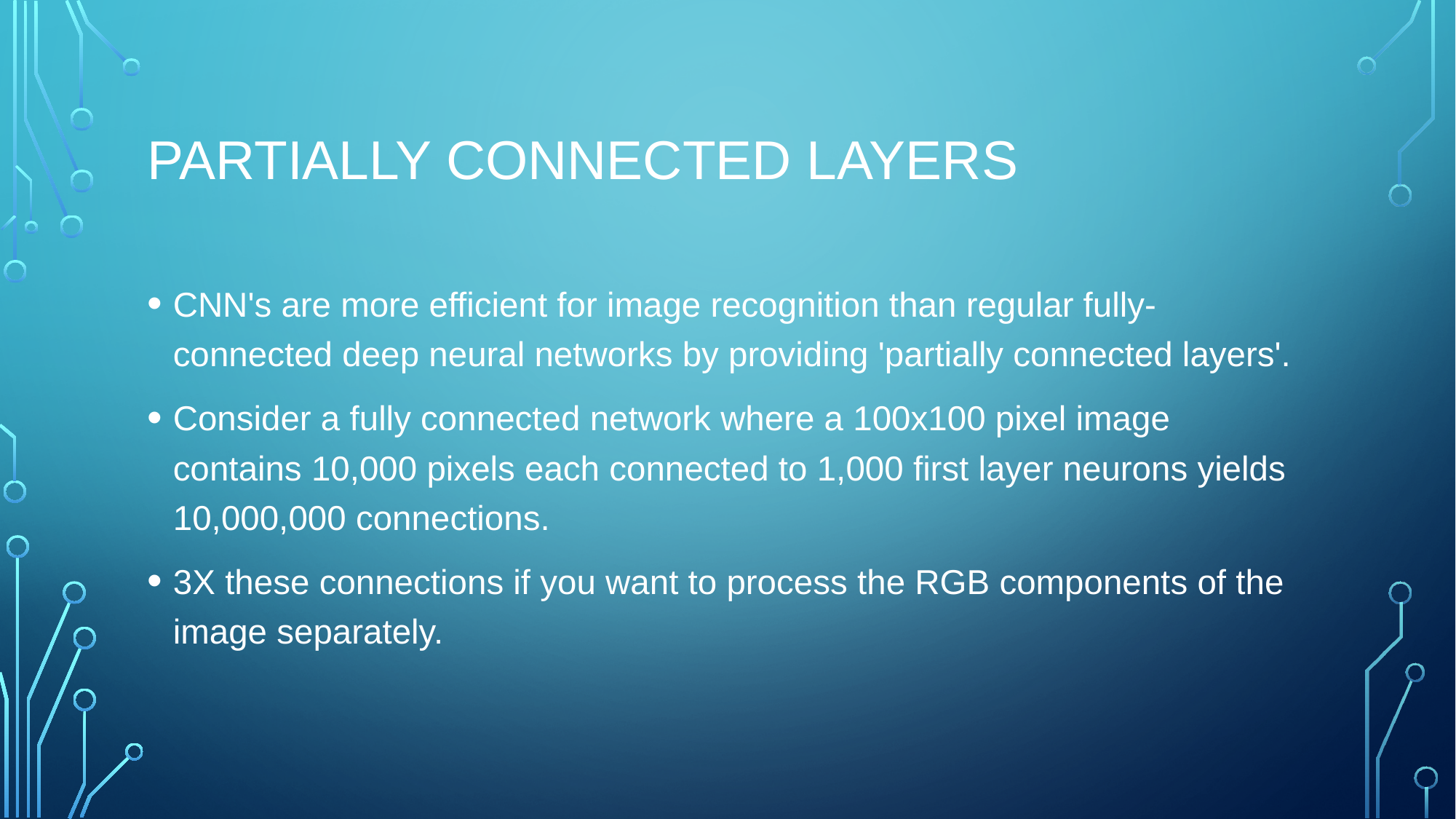

# Partially connected layers
CNN's are more efficient for image recognition than regular fully-connected deep neural networks by providing 'partially connected layers'.
Consider a fully connected network where a 100x100 pixel image contains 10,000 pixels each connected to 1,000 first layer neurons yields 10,000,000 connections.
3X these connections if you want to process the RGB components of the image separately.